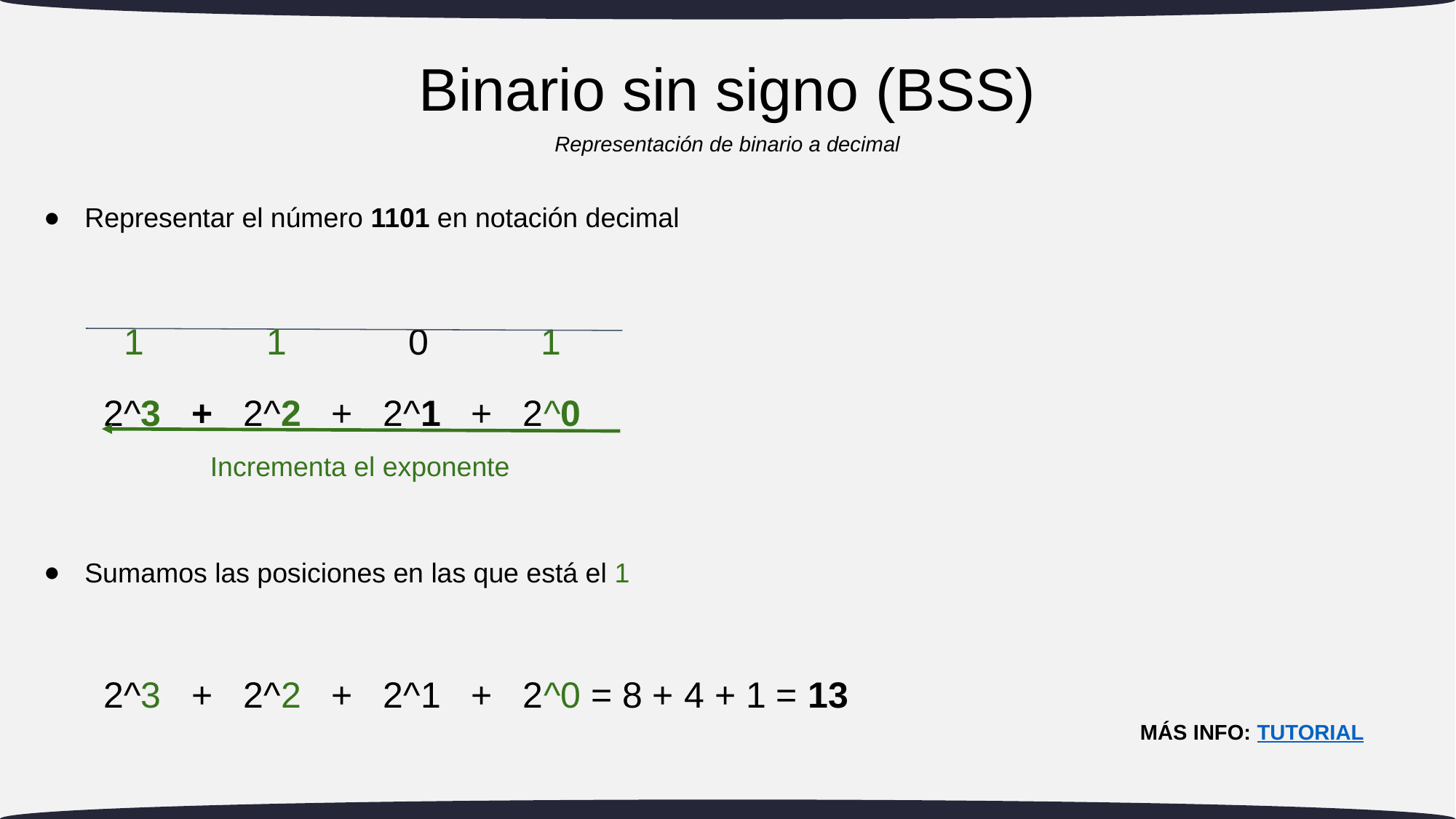

Binario sin signo (BSS)
Representación de binario a decimal
# Representar el número 1101 en notación decimal
  1            1            0           1
2^3   +   2^2   +   2^1   +   2^0
Incrementa el exponente
Sumamos las posiciones en las que está el 1
2^3   +   2^2   +   2^1   +   2^0 = 8 + 4 + 1 = 13
MÁS INFO: TUTORIAL